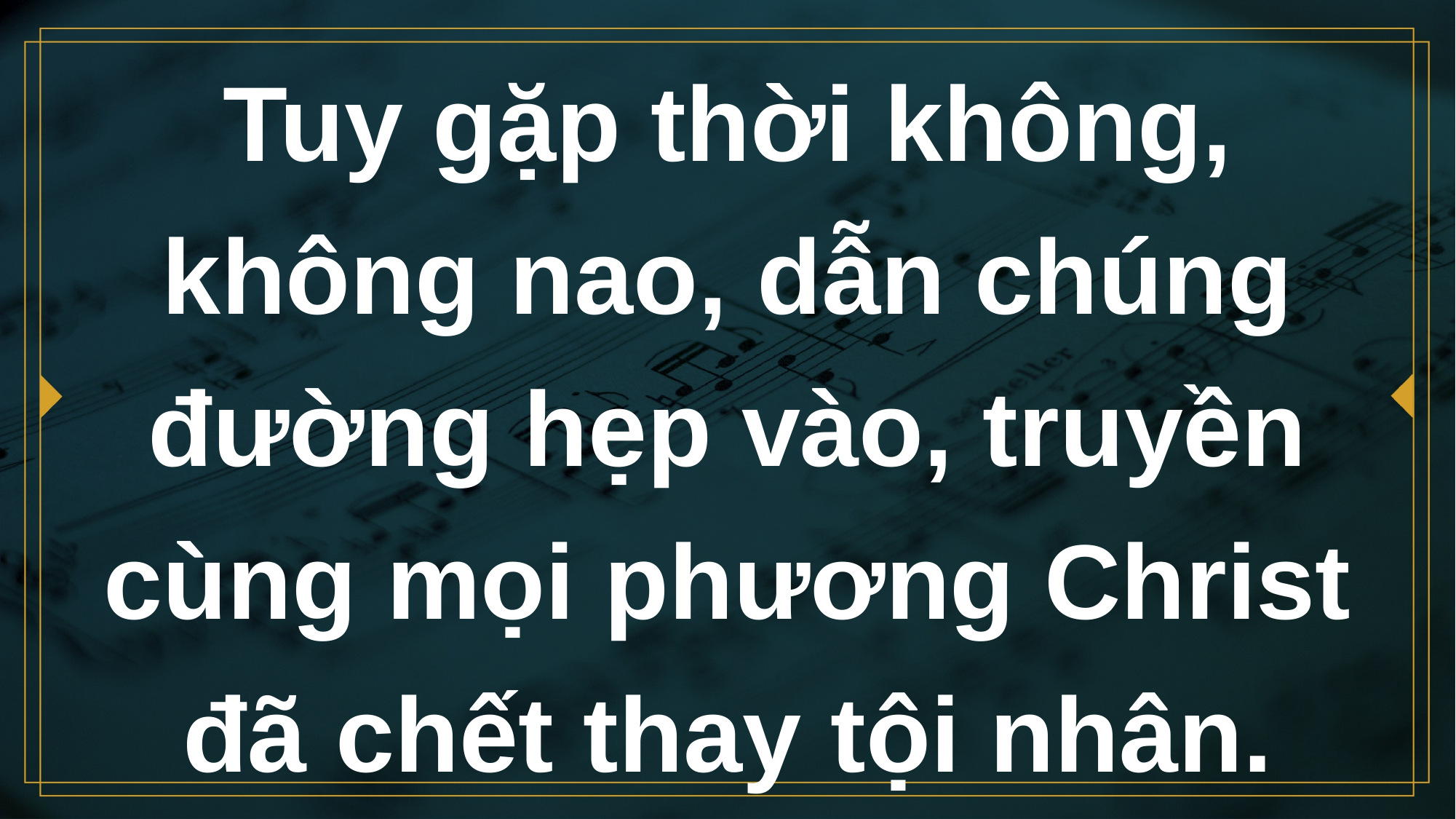

# Tuy gặp thời không, không nao, dẫn chúng đường hẹp vào, truyền cùng mọi phương Christ đã chết thay tội nhân.